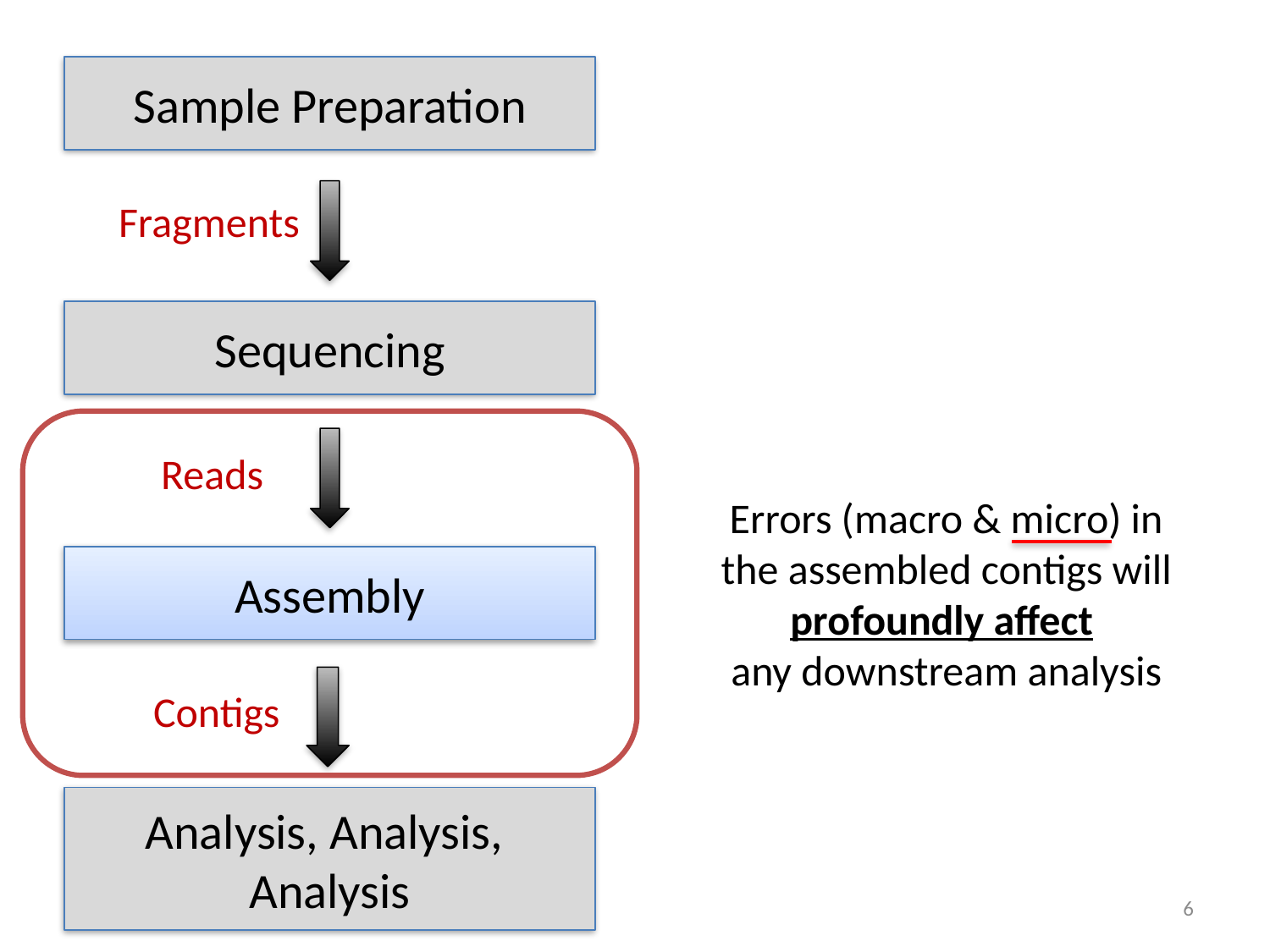

Sample Preparation

Fragments
Sequencing

Reads
Errors (macro & micro) in
the assembled contigs will profoundly affect
any downstream analysis
Assembly

Contigs
Analysis, Analysis,
Analysis
6